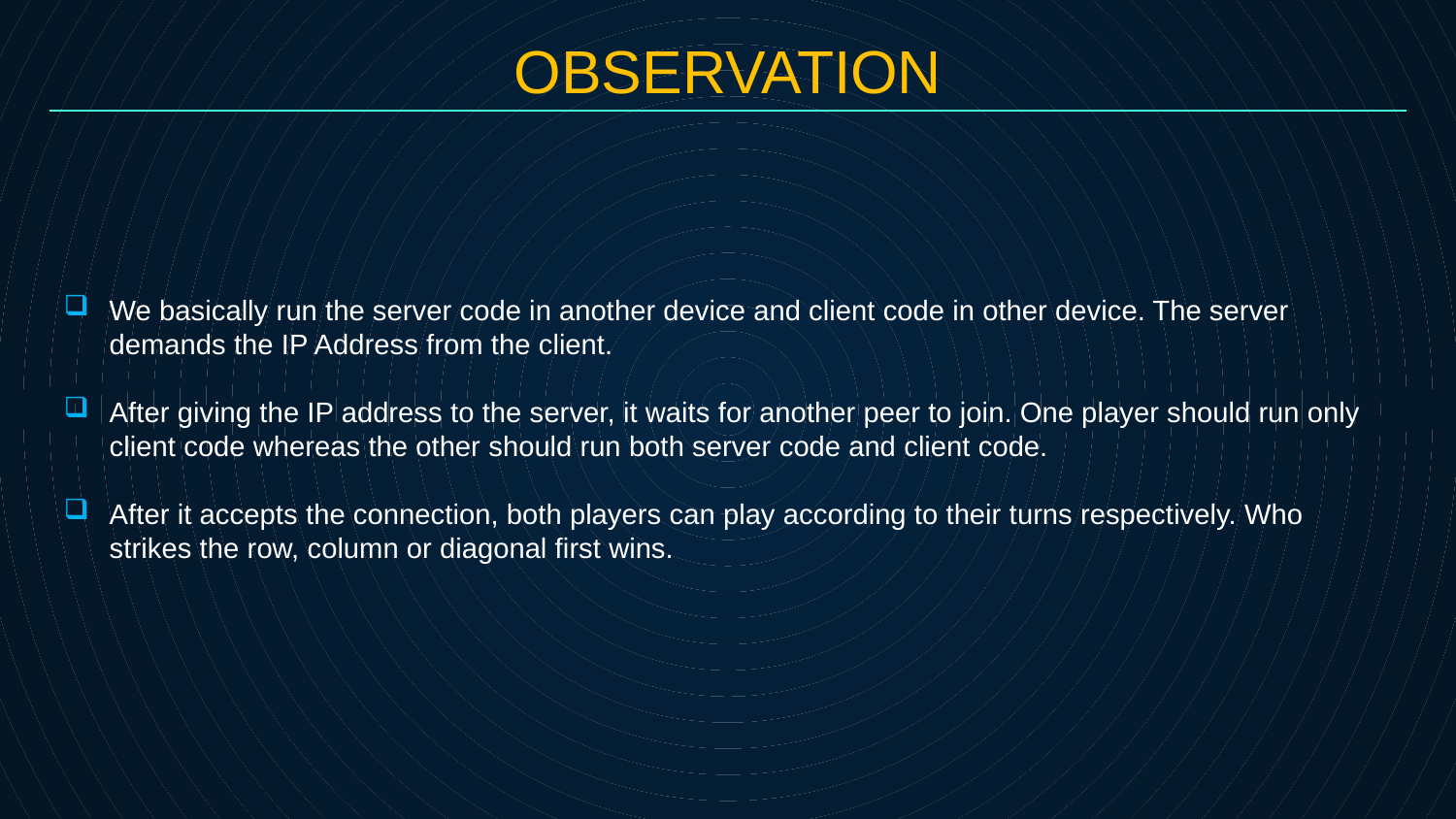

OBSERVATION
We basically run the server code in another device and client code in other device. The server demands the IP Address from the client.

After giving the IP address to the server, it waits for another peer to join. One player should run only client code whereas the other should run both server code and client code.

After it accepts the connection, both players can play according to their turns respectively. Who strikes the row, column or diagonal first wins.